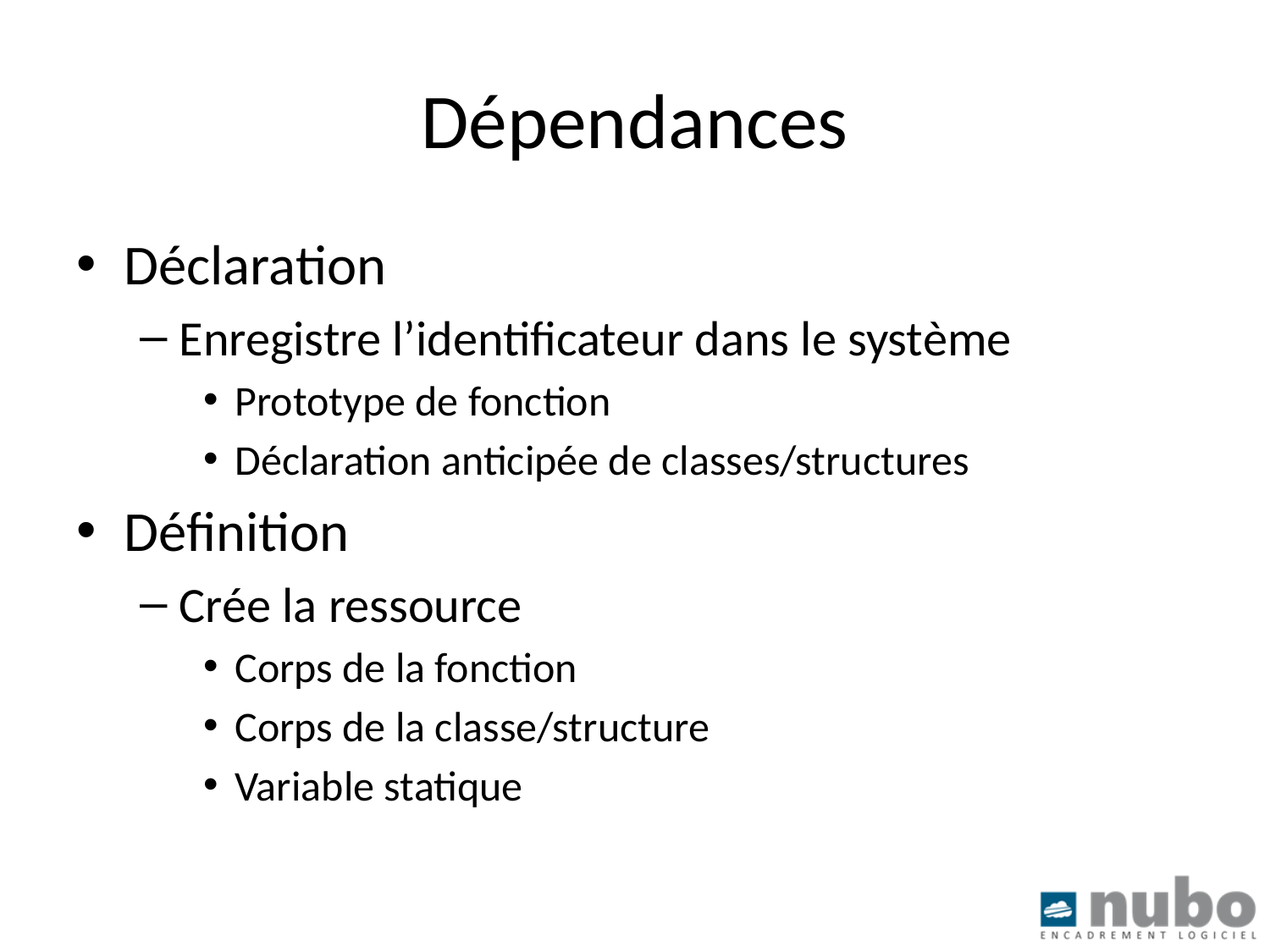

# Dépendances
Déclaration
Enregistre l’identificateur dans le système
Prototype de fonction
Déclaration anticipée de classes/structures
Définition
Crée la ressource
Corps de la fonction
Corps de la classe/structure
Variable statique